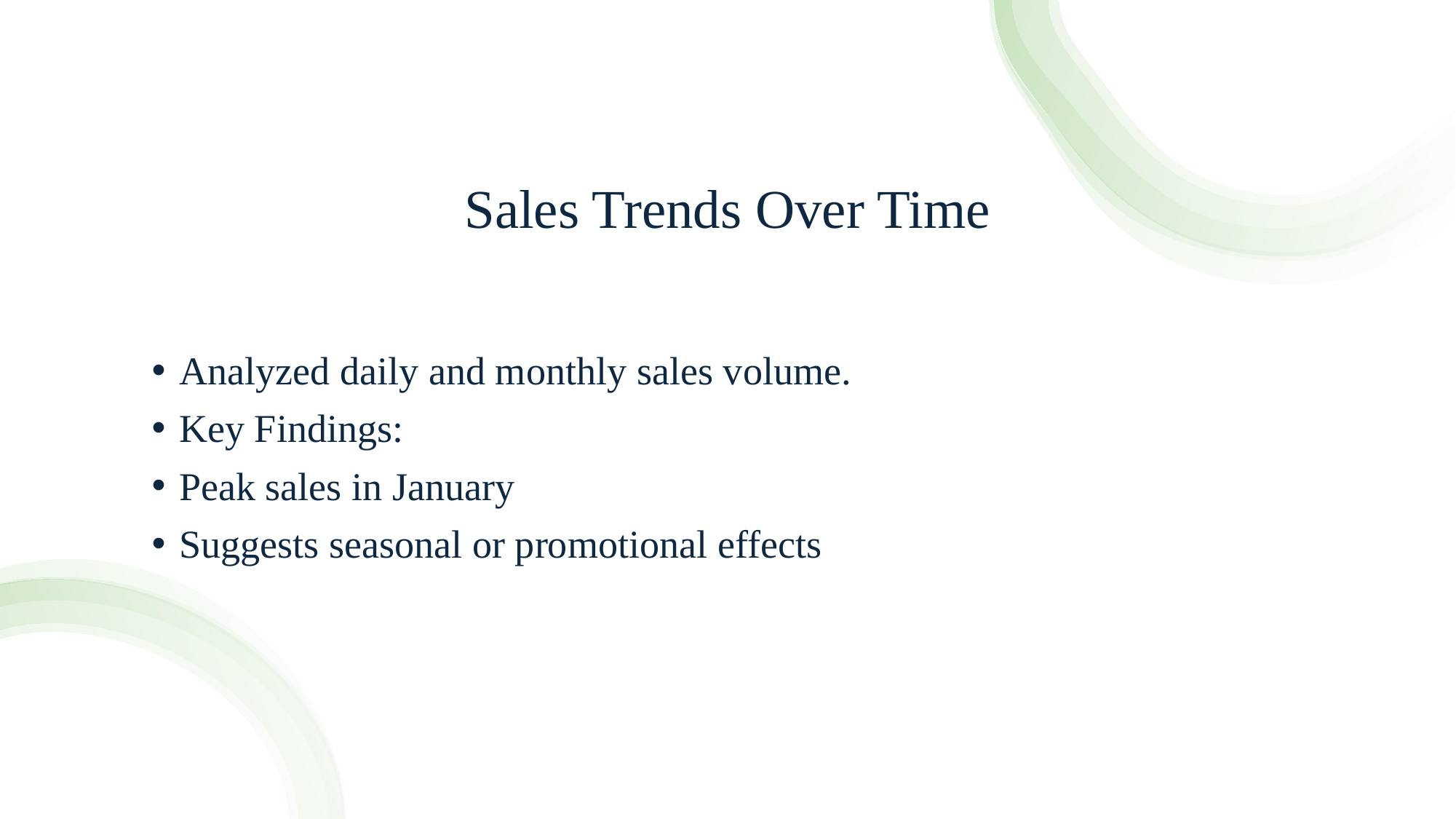

# Sales Trends Over Time
Analyzed daily and monthly sales volume.
Key Findings:
Peak sales in January
Suggests seasonal or promotional effects